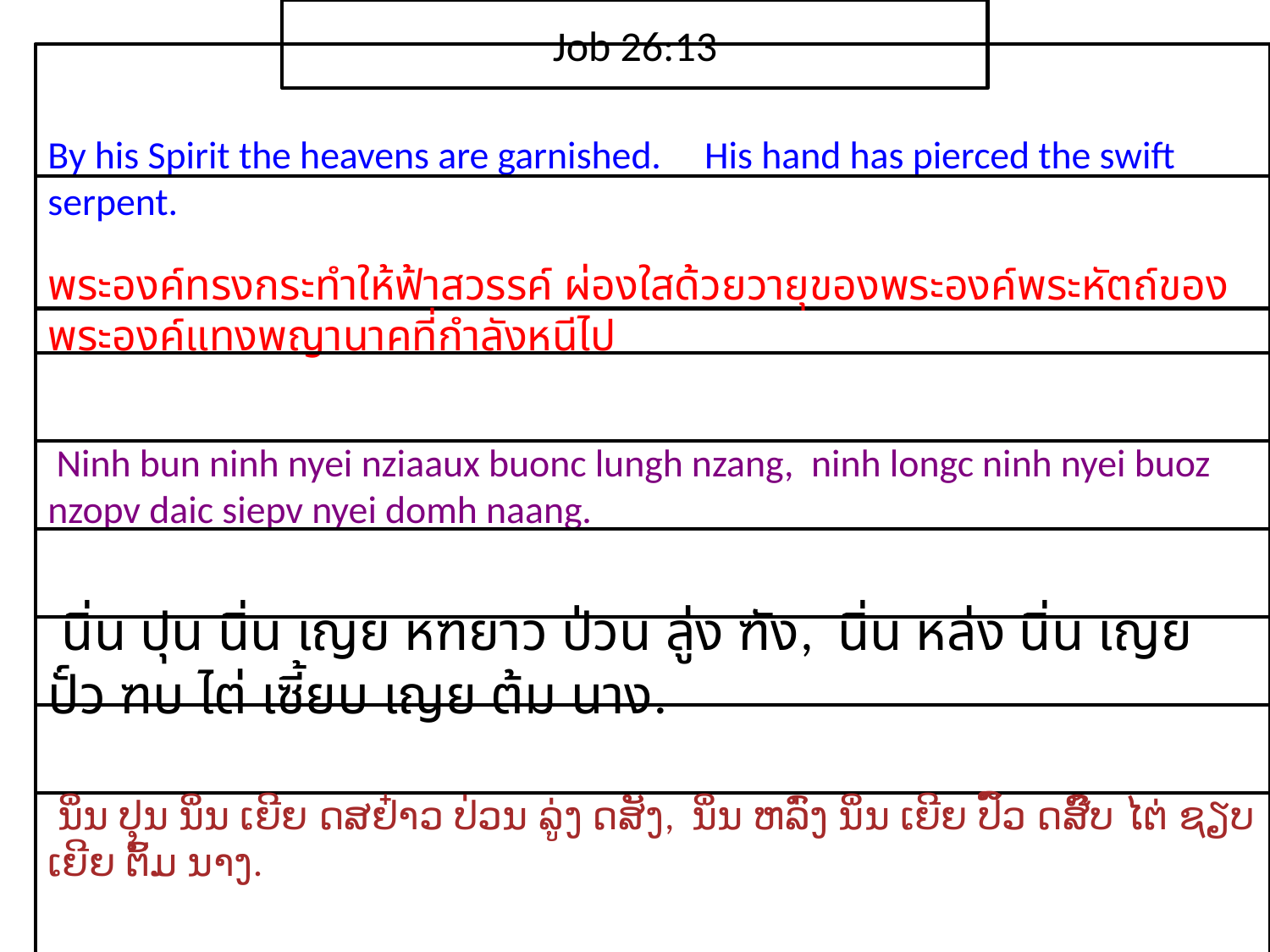

Job 26:13
By his Spirit the heavens are garnished.     His hand has pierced the swift serpent.
​พระ​องค์​ทรง​กระทำ​ให้​ฟ้า​สวรรค์ ผ่อง​ใส​ด้วย​วายุ​ของ​พระ​องค์​พระ​หัตถ์​ของ​พระ​องค์​แทง​พญานาค​ที่​กำลัง​หนี​ไป
 Ninh bun ninh nyei nziaaux buonc lungh nzang,  ninh longc ninh nyei buoz nzopv daic siepv nyei domh naang.
 นิ่น ปุน นิ่น เญย หฑยาว ป่วน ลู่ง ฑัง,  นิ่น หล่ง นิ่น เญย ปั์ว ฑบ ไต่ เซี้ยบ เญย ต้ม นาง.
 ນິ່ນ ປຸນ ນິ່ນ ເຍີຍ ດສຢ໋າວ ປ່ວນ ລູ່ງ ດສັງ,  ນິ່ນ ຫລົ່ງ ນິ່ນ ເຍີຍ ປົ໌ວ ດສົ໊ບ ໄຕ່ ຊຽບ ເຍີຍ ຕົ້ມ ນາງ.